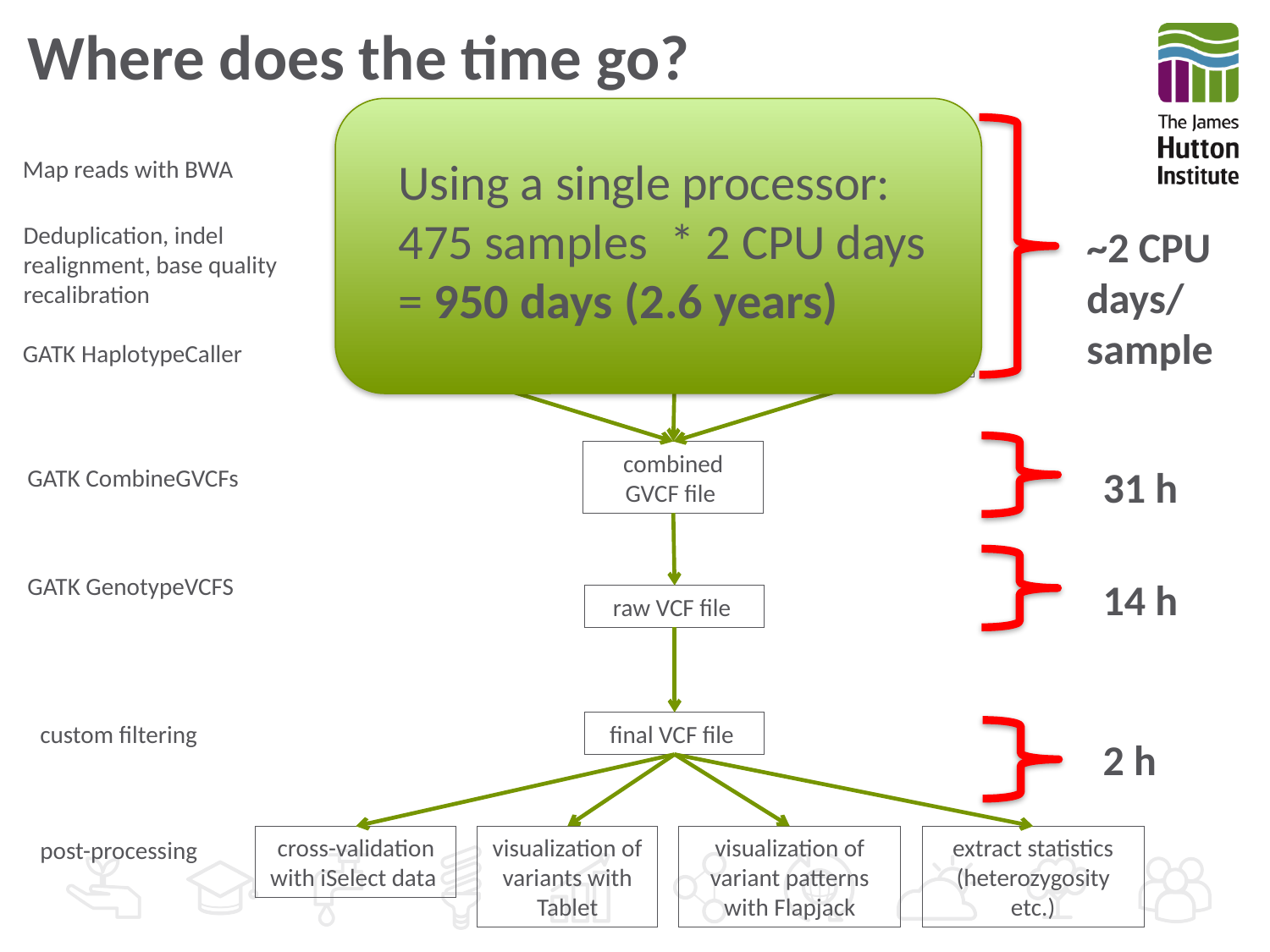

# Where does the time go?

Using a single processor: 475 samples  * 2 CPU days = 950 days (2.6 years)

sample 1 BAM file
sample 2 BAM file
sample N BAM file
Map reads with BWA
Deduplication, indel realignment, base quality recalibration
~2 CPU days/
sample
recalibrated BAM file 1
recalibrated BAM file 2
recalibrated BAM file N
GATK HaplotypeCaller
GVCF file 1
GVCF file 2
GVCF file N

combined GVCF file
31 h
GATK CombineGVCFs

GATK GenotypeVCFS
14 h
raw VCF file
custom filtering
final VCF file

2 h
cross-validation with iSelect data
visualization of variants with Tablet
visualization of variant patterns with Flapjack
extract statistics (heterozygosity etc.)
post-processing